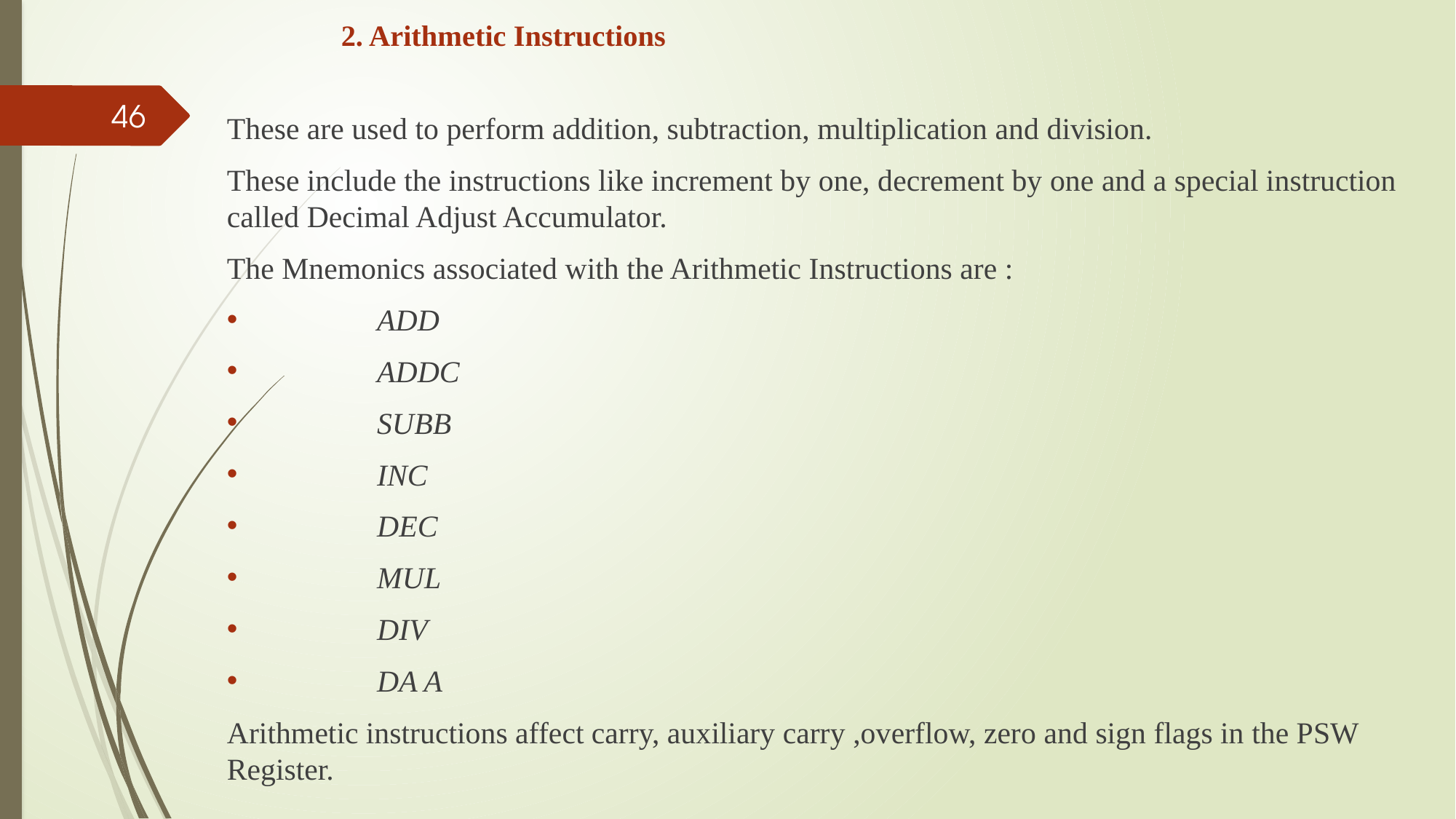

# 2. Arithmetic Instructions
46
These are used to perform addition, subtraction, multiplication and division.
These include the instructions like increment by one, decrement by one and a special instruction called Decimal Adjust Accumulator.
The Mnemonics associated with the Arithmetic Instructions are :
	ADD
	ADDC
	SUBB
	INC
	DEC
	MUL
	DIV
	DA A
Arithmetic instructions affect carry, auxiliary carry ,overflow, zero and sign flags in the PSW Register.